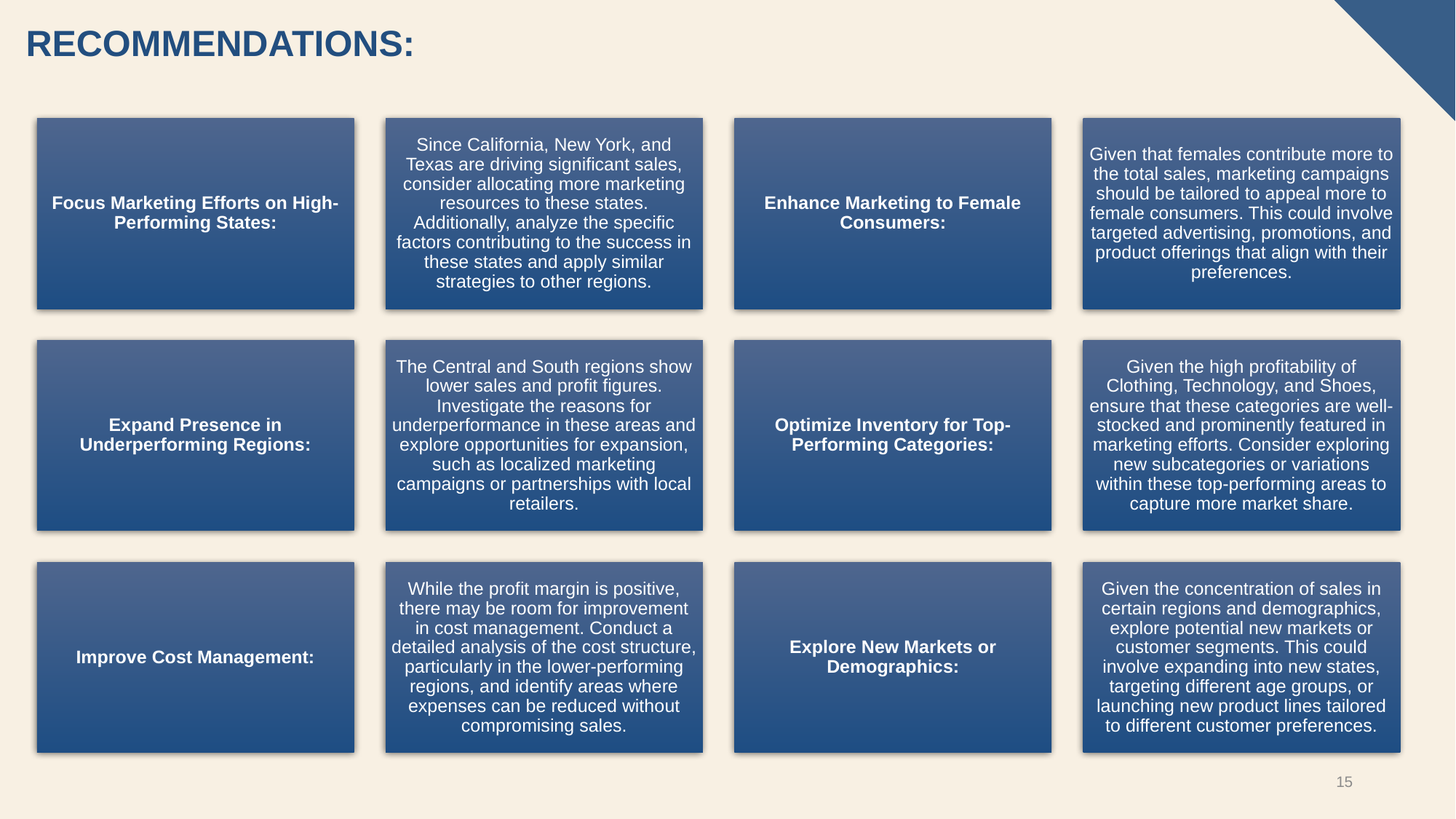

# Recommendations:
Focus Marketing Efforts on High-Performing States:
Since California, New York, and Texas are driving significant sales, consider allocating more marketing resources to these states. Additionally, analyze the specific factors contributing to the success in these states and apply similar strategies to other regions.
Enhance Marketing to Female Consumers:
Given that females contribute more to the total sales, marketing campaigns should be tailored to appeal more to female consumers. This could involve targeted advertising, promotions, and product offerings that align with their preferences.
Expand Presence in Underperforming Regions:
The Central and South regions show lower sales and profit figures. Investigate the reasons for underperformance in these areas and explore opportunities for expansion, such as localized marketing campaigns or partnerships with local retailers.
Optimize Inventory for Top-Performing Categories:
Given the high profitability of Clothing, Technology, and Shoes, ensure that these categories are well-stocked and prominently featured in marketing efforts. Consider exploring new subcategories or variations within these top-performing areas to capture more market share.
Improve Cost Management:
While the profit margin is positive, there may be room for improvement in cost management. Conduct a detailed analysis of the cost structure, particularly in the lower-performing regions, and identify areas where expenses can be reduced without compromising sales.
Explore New Markets or Demographics:
Given the concentration of sales in certain regions and demographics, explore potential new markets or customer segments. This could involve expanding into new states, targeting different age groups, or launching new product lines tailored to different customer preferences.
15